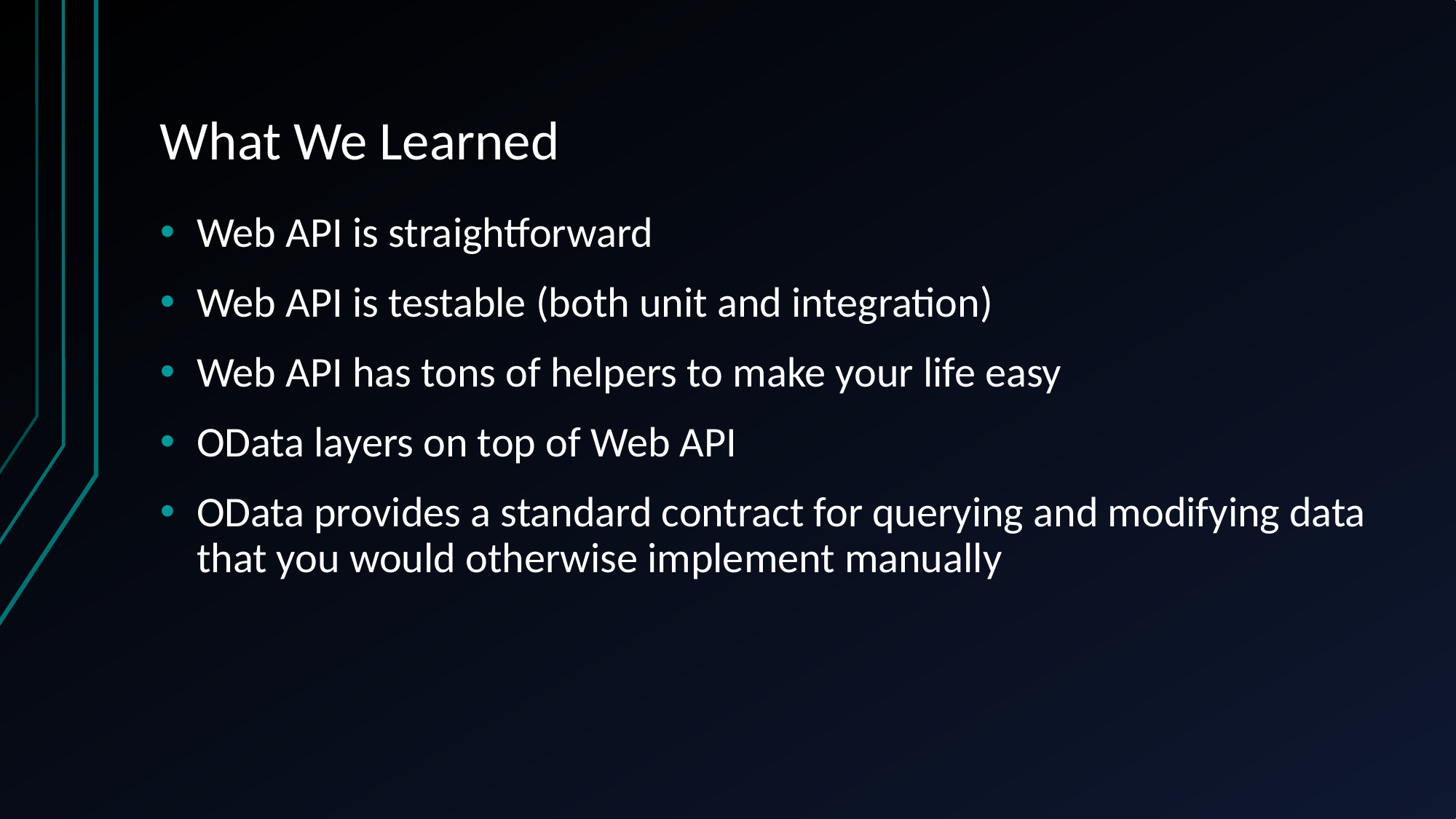

# What We Learned
Web API is straightforward
Web API is testable (both unit and integration)
Web API has tons of helpers to make your life easy
OData layers on top of Web API
OData provides a standard contract for querying and modifying data that you would otherwise implement manually